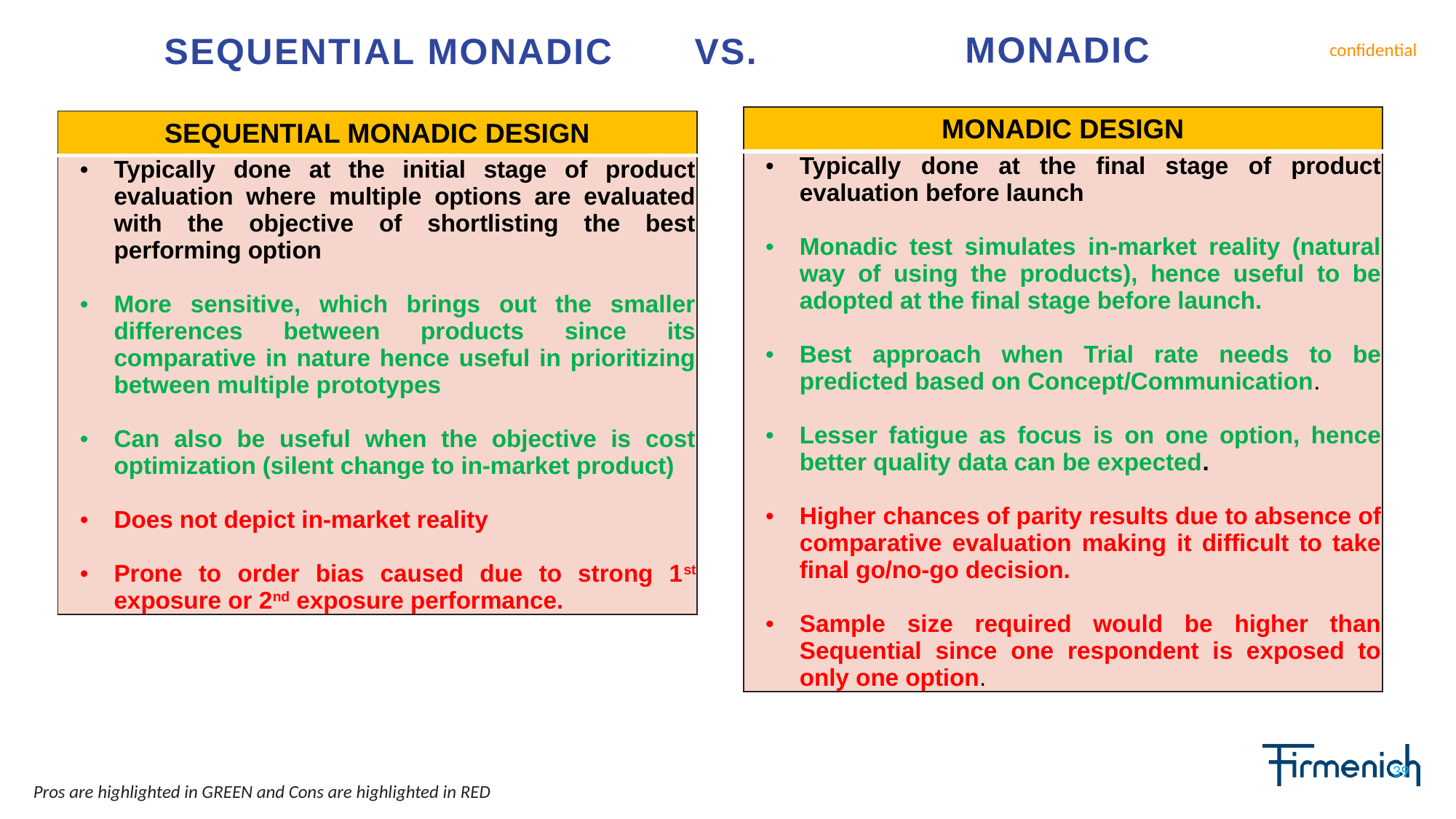

MONADIC
Vs.
# SEQUENTIAL MONADIC
| MONADIC DESIGN |
| --- |
| Typically done at the final stage of product evaluation before launch Monadic test simulates in-market reality (natural way of using the products), hence useful to be adopted at the final stage before launch. Best approach when Trial rate needs to be predicted based on Concept/Communication. Lesser fatigue as focus is on one option, hence better quality data can be expected. Higher chances of parity results due to absence of comparative evaluation making it difficult to take final go/no-go decision. Sample size required would be higher than Sequential since one respondent is exposed to only one option. |
| SEQUENTIAL MONADIC DESIGN |
| --- |
| Typically done at the initial stage of product evaluation where multiple options are evaluated with the objective of shortlisting the best performing option More sensitive, which brings out the smaller differences between products since its comparative in nature hence useful in prioritizing between multiple prototypes Can also be useful when the objective is cost optimization (silent change to in-market product) Does not depict in-market reality Prone to order bias caused due to strong 1st exposure or 2nd exposure performance. |
39
Pros are highlighted in GREEN and Cons are highlighted in RED